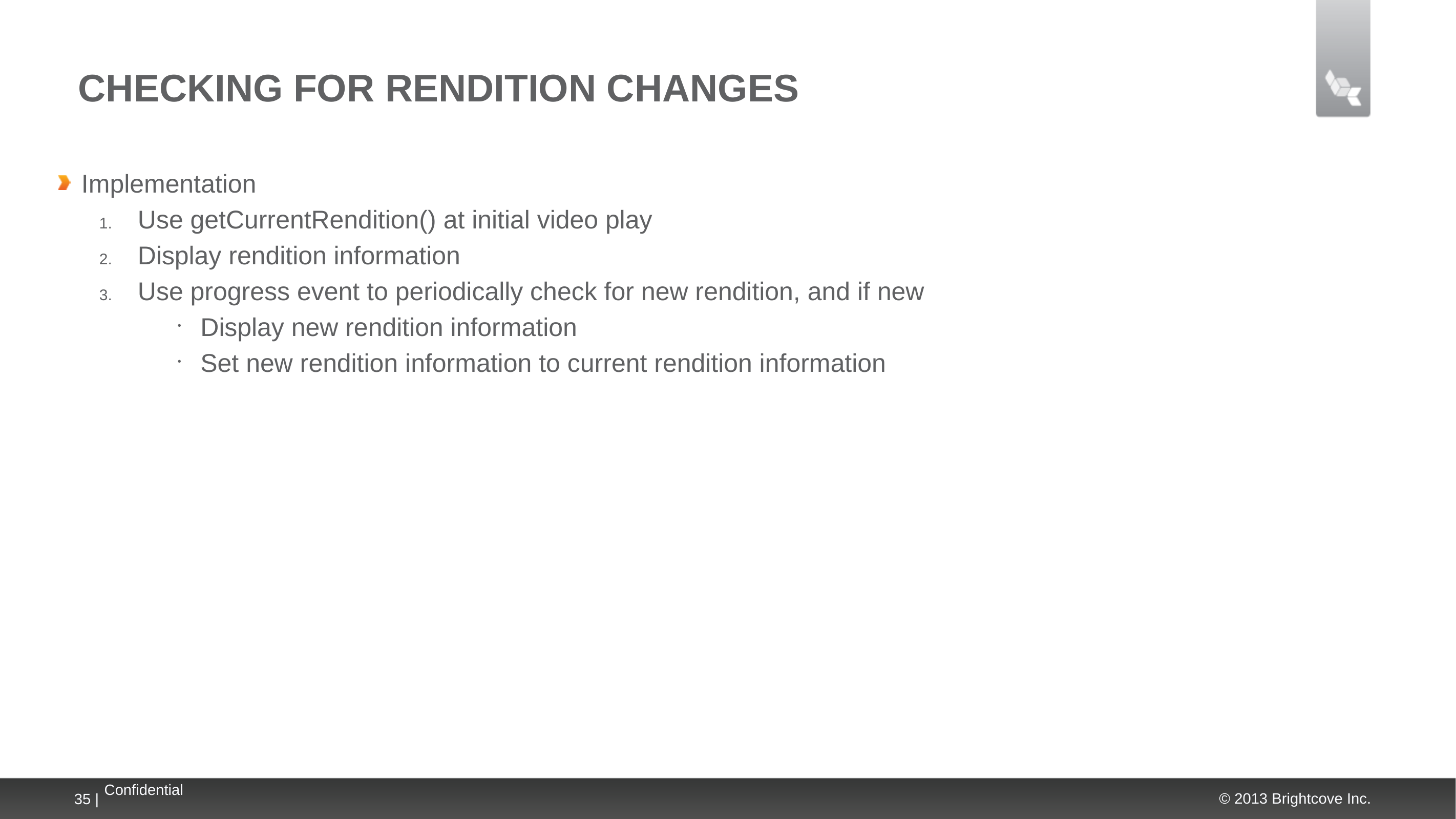

# Checking for Rendition changes
Implementation
Use getCurrentRendition() at initial video play
Display rendition information
Use progress event to periodically check for new rendition, and if new
Display new rendition information
Set new rendition information to current rendition information
35 |
Confidential